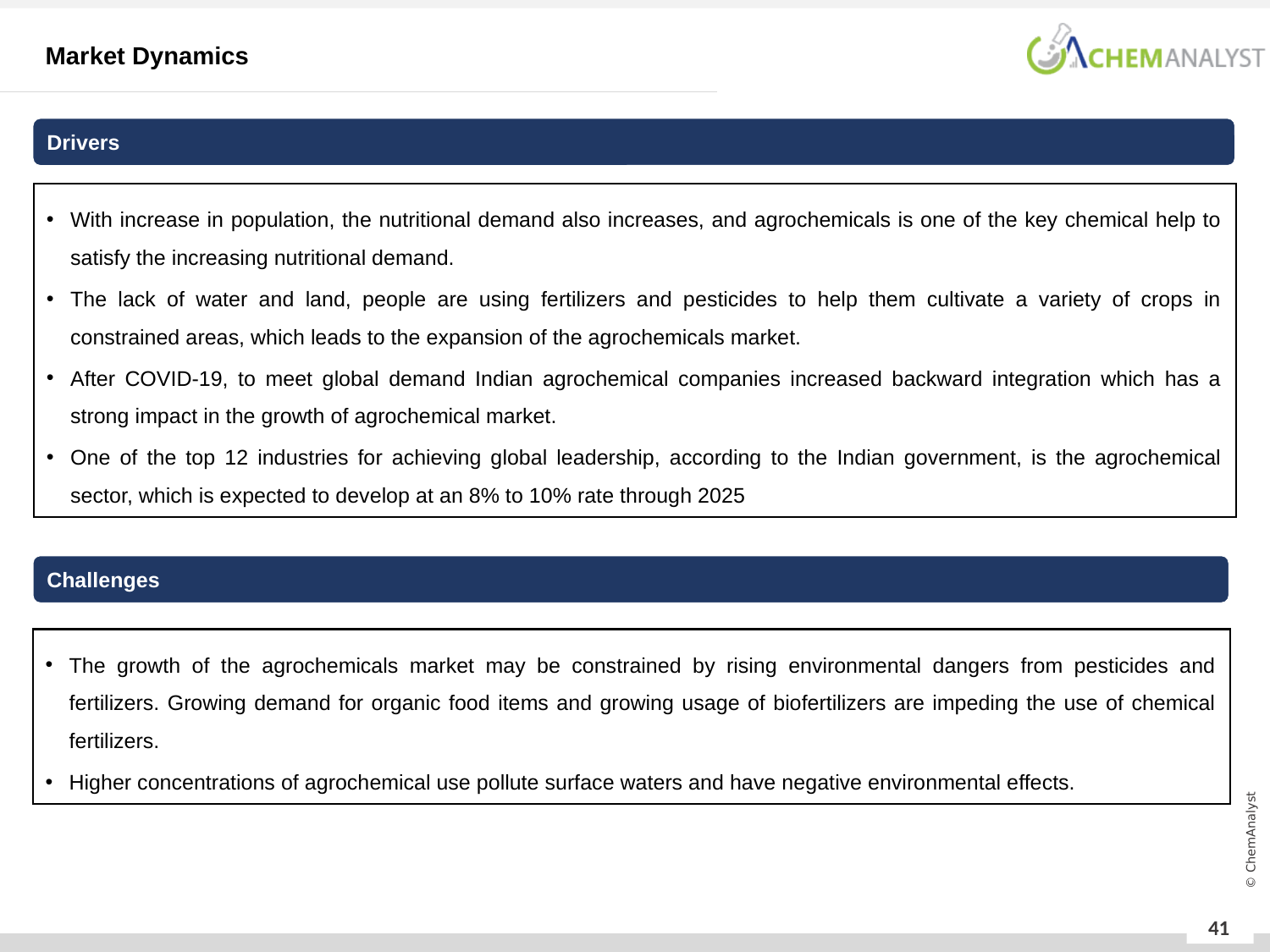

Market Dynamics
Drivers
With increase in population, the nutritional demand also increases, and agrochemicals is one of the key chemical help to satisfy the increasing nutritional demand.
The lack of water and land, people are using fertilizers and pesticides to help them cultivate a variety of crops in constrained areas, which leads to the expansion of the agrochemicals market.
After COVID-19, to meet global demand Indian agrochemical companies increased backward integration which has a strong impact in the growth of agrochemical market.
One of the top 12 industries for achieving global leadership, according to the Indian government, is the agrochemical sector, which is expected to develop at an 8% to 10% rate through 2025

Challenges
The growth of the agrochemicals market may be constrained by rising environmental dangers from pesticides and fertilizers. Growing demand for organic food items and growing usage of biofertilizers are impeding the use of chemical fertilizers.
Higher concentrations of agrochemical use pollute surface waters and have negative environmental effects.